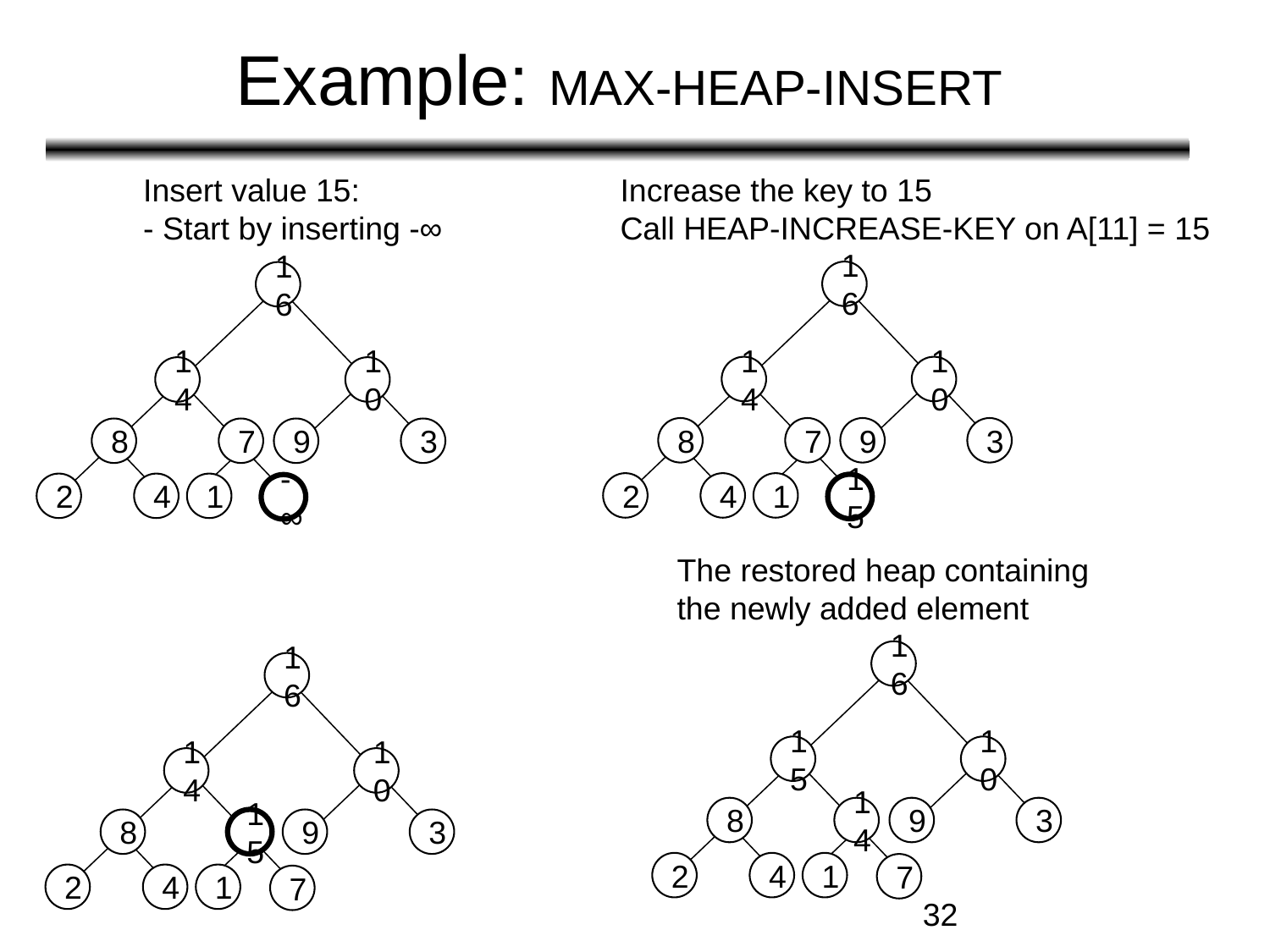

# Example: MAX-HEAP-INSERT
Insert value 15:
- Start by inserting -∞
16
14
10
8
7
9
3
2
4
1
Increase the key to 15
Call HEAP-INCREASE-KEY on A[11] = 15
16
14
10
8
7
9
3
2
4
1
15
-∞
The restored heap containing
the newly added element
16
15
10
8
14
9
3
2
4
1
7

16
14
10
8
15
9
3
2
4
1
7
32